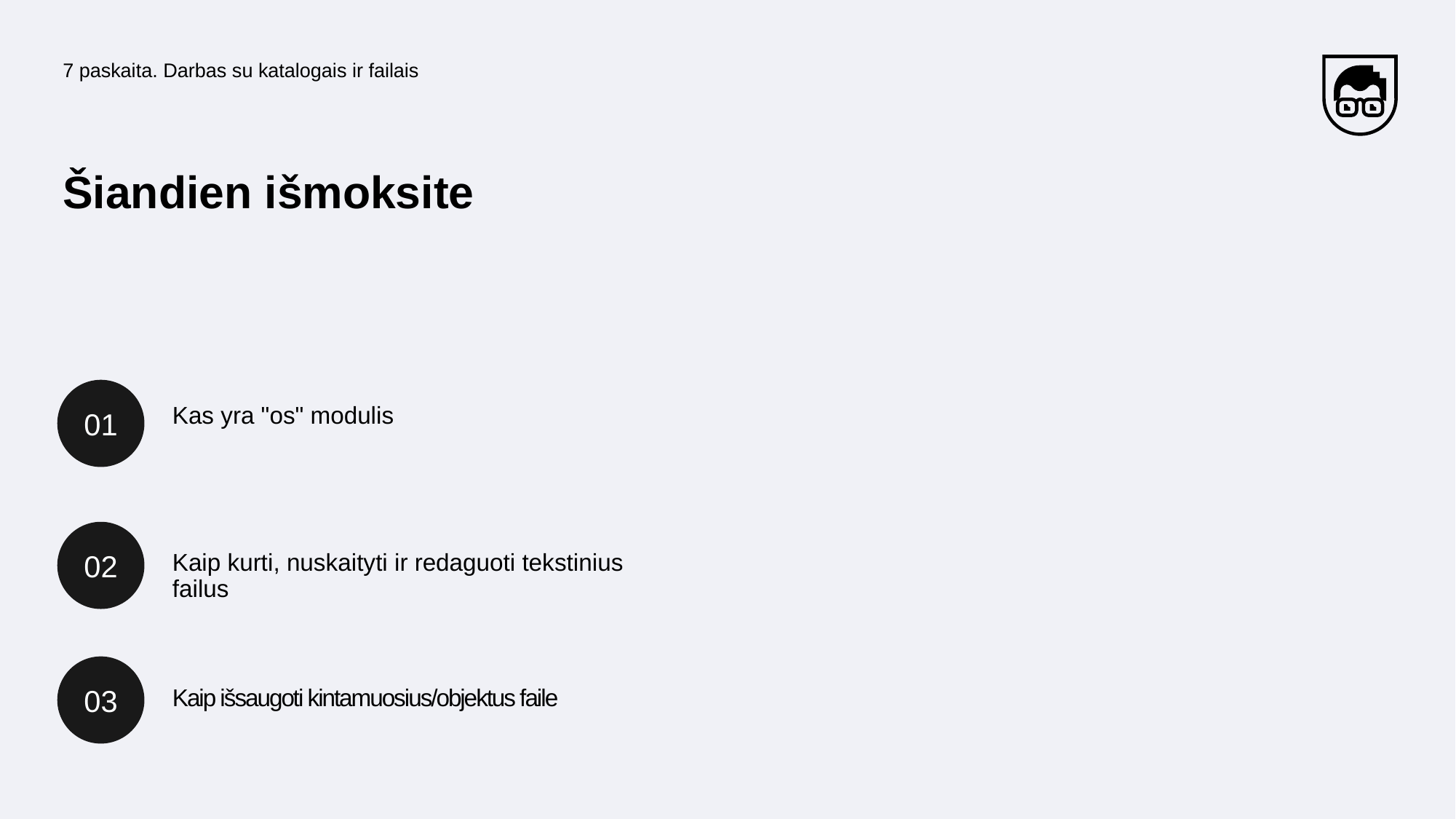

7 paskaita. Darbas su katalogais ir failais
Šiandien išmoksite

01
Kas yra "os" modulis

02
Kaip kurti, nuskaityti ir redaguoti tekstinius failus

03
Kaip išsaugoti kintamuosius/objektus faile